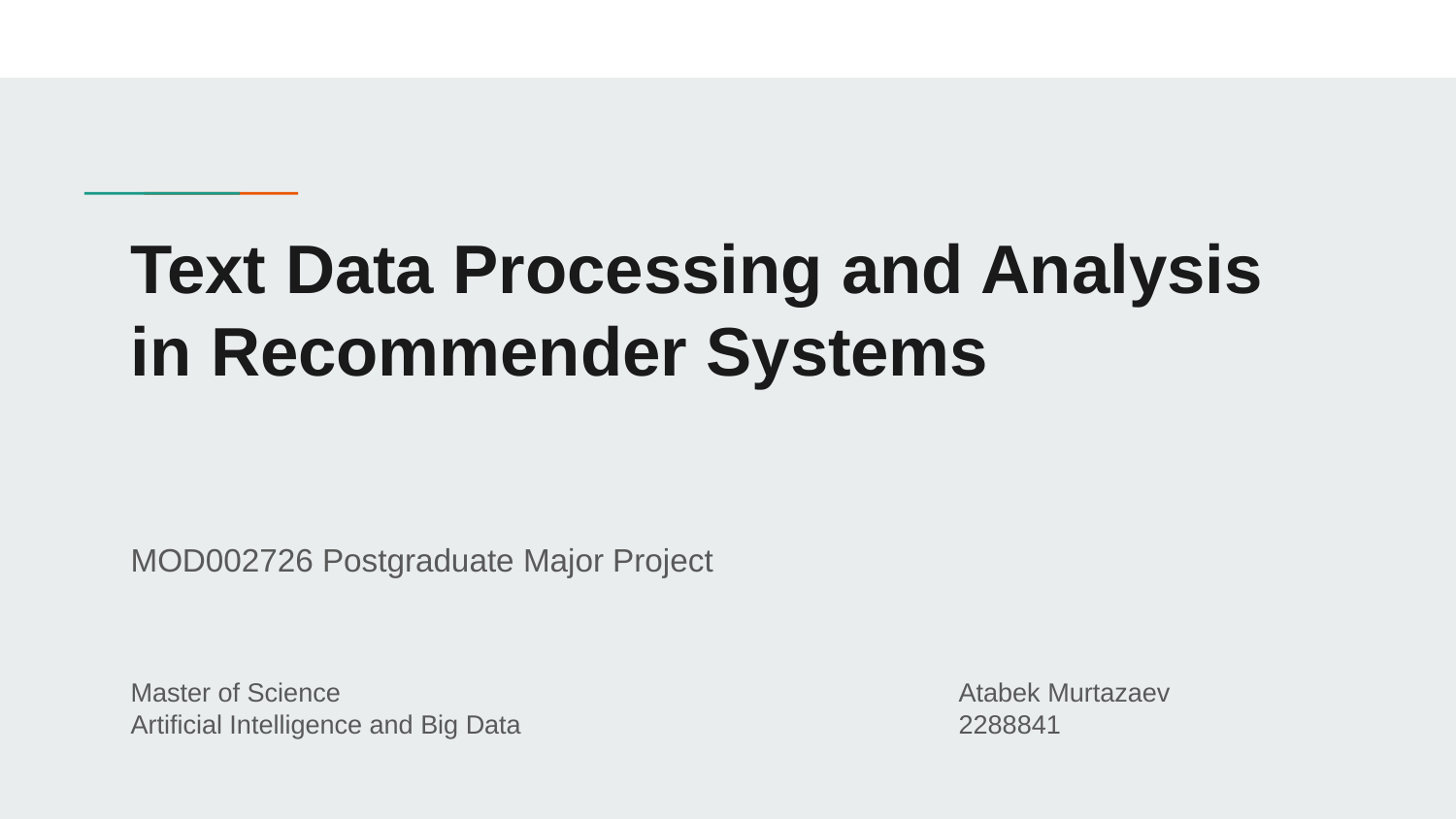

# Text Data Processing and Analysis in Recommender Systems
MOD002726 Postgraduate Major Project
Master of Science
Artificial Intelligence and Big Data
Atabek Murtazaev
2288841